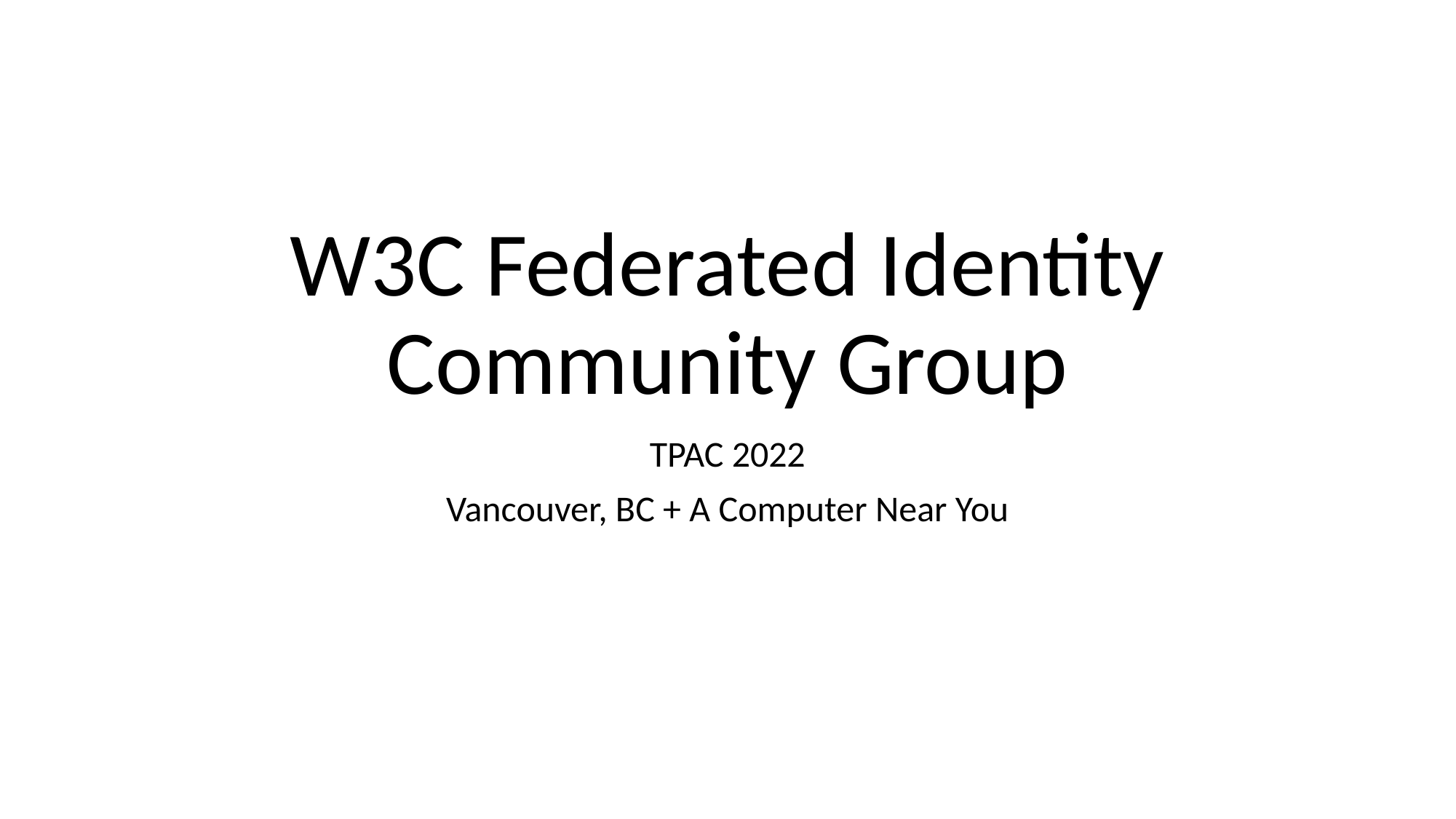

# W3C Federated Identity Community Group
TPAC 2022
Vancouver, BC + A Computer Near You